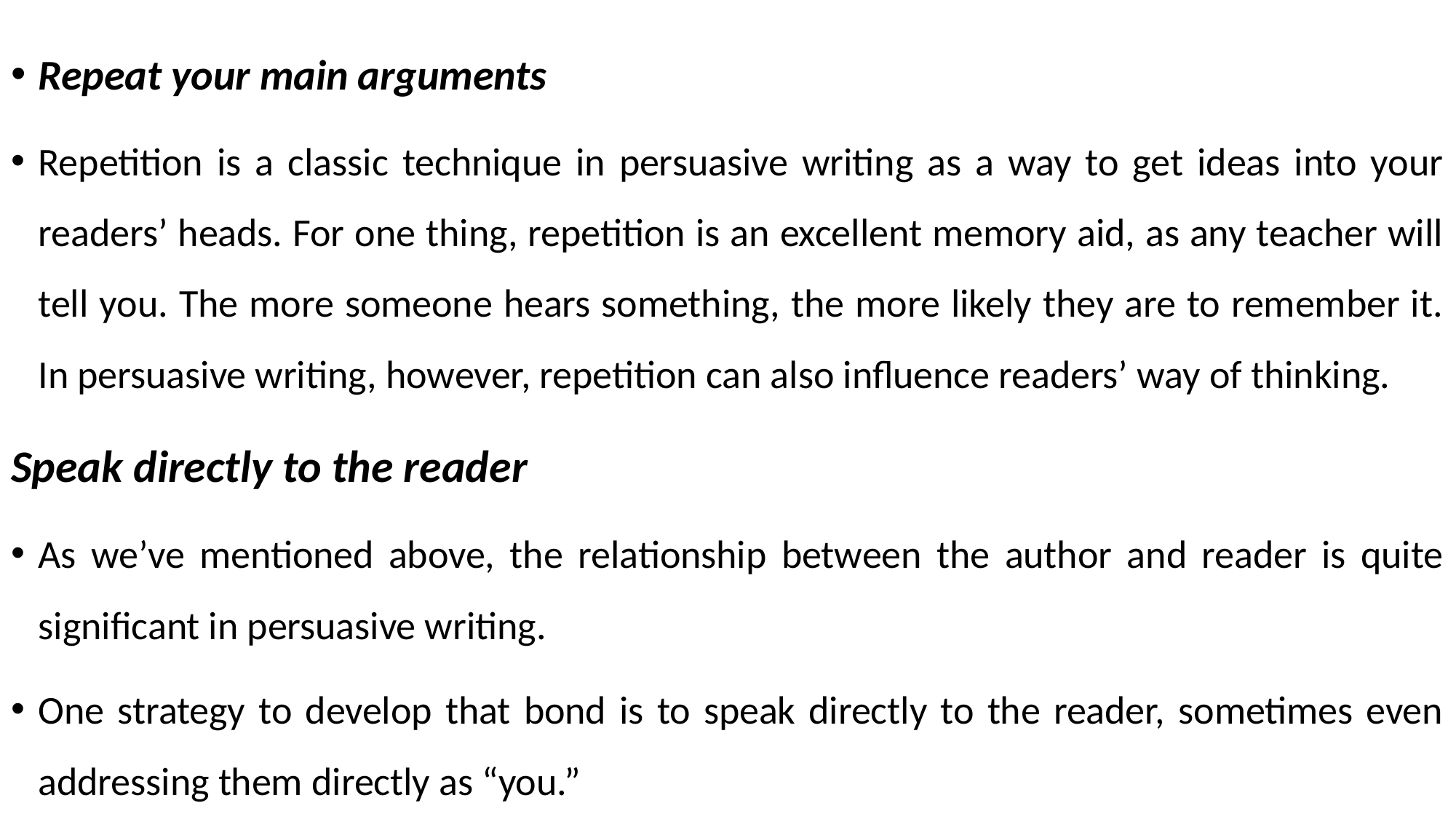

Repeat your main arguments
Repetition is a classic technique in persuasive writing as a way to get ideas into your readers’ heads. For one thing, repetition is an excellent memory aid, as any teacher will tell you. The more someone hears something, the more likely they are to remember it. In persuasive writing, however, repetition can also influence readers’ way of thinking.
Speak directly to the reader
As we’ve mentioned above, the relationship between the author and reader is quite significant in persuasive writing.
One strategy to develop that bond is to speak directly to the reader, sometimes even addressing them directly as “you.”